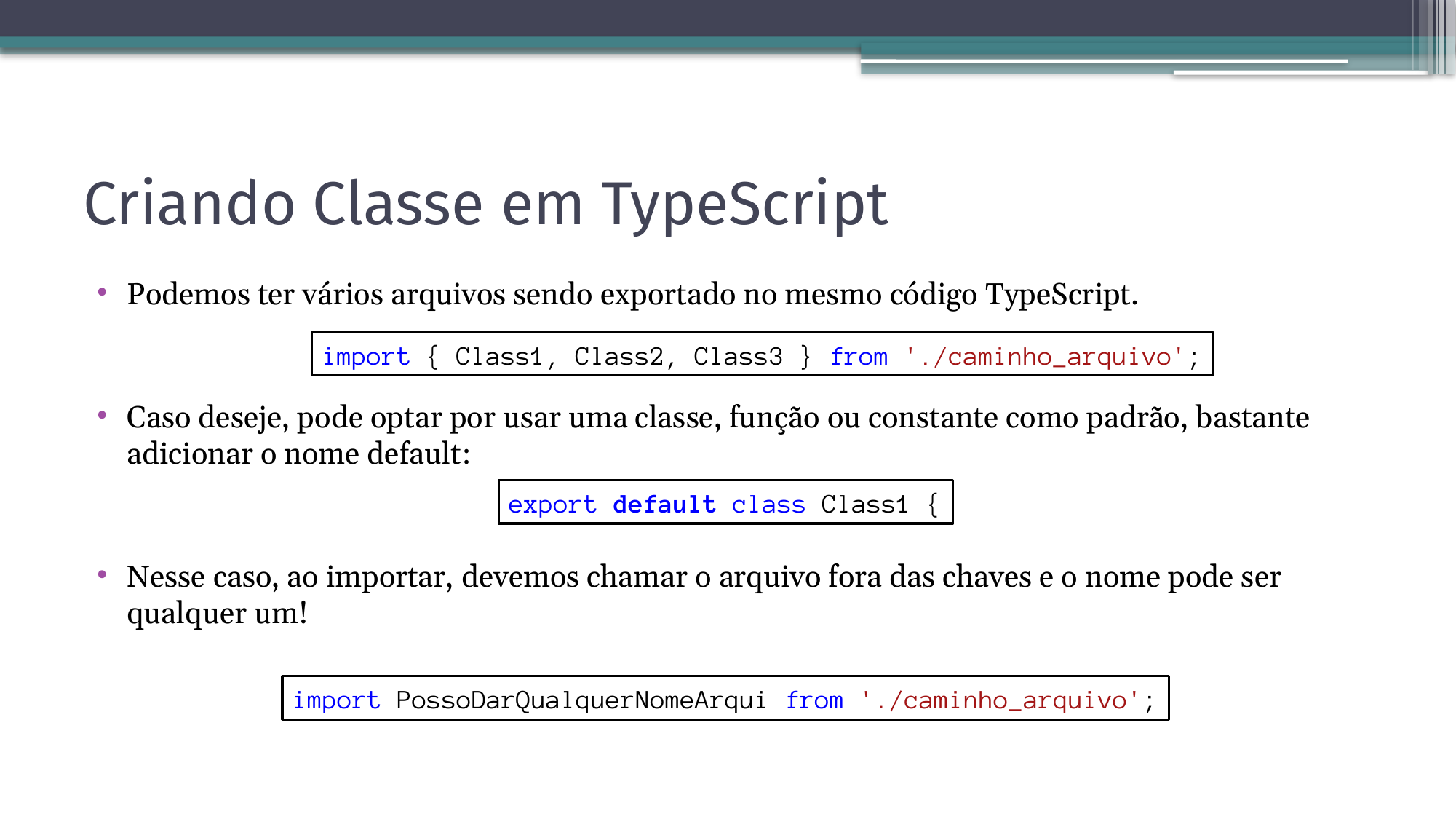

# Criando Classe em TypeScript
Podemos ter vários arquivos sendo exportado no mesmo código TypeScript.

Caso deseje, pode optar por usar uma classe, função ou constante como padrão, bastante adicionar o nome default:

Nesse caso, ao importar, devemos chamar o arquivo fora das chaves e o nome pode ser qualquer um!

import { Class1, Class2, Class3 } from './caminho_arquivo';
export default class Class1 {
import PossoDarQualquerNomeArqui from './caminho_arquivo';